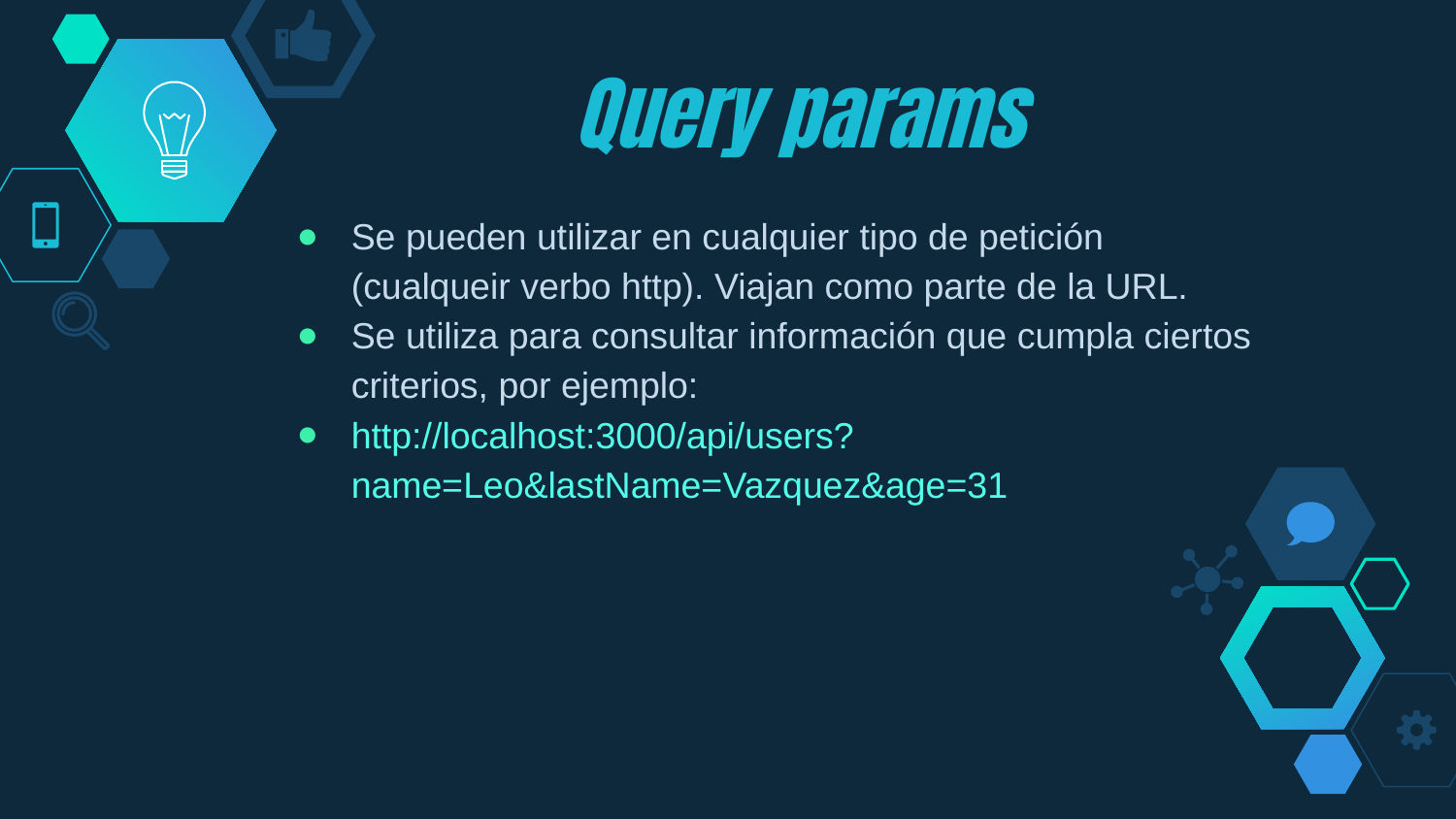

Query params
Se pueden utilizar en cualquier tipo de petición (cualqueir verbo http). Viajan como parte de la URL.
Se utiliza para consultar información que cumpla ciertos criterios, por ejemplo:
http://localhost:3000/api/users?name=Leo&lastName=Vazquez&age=31